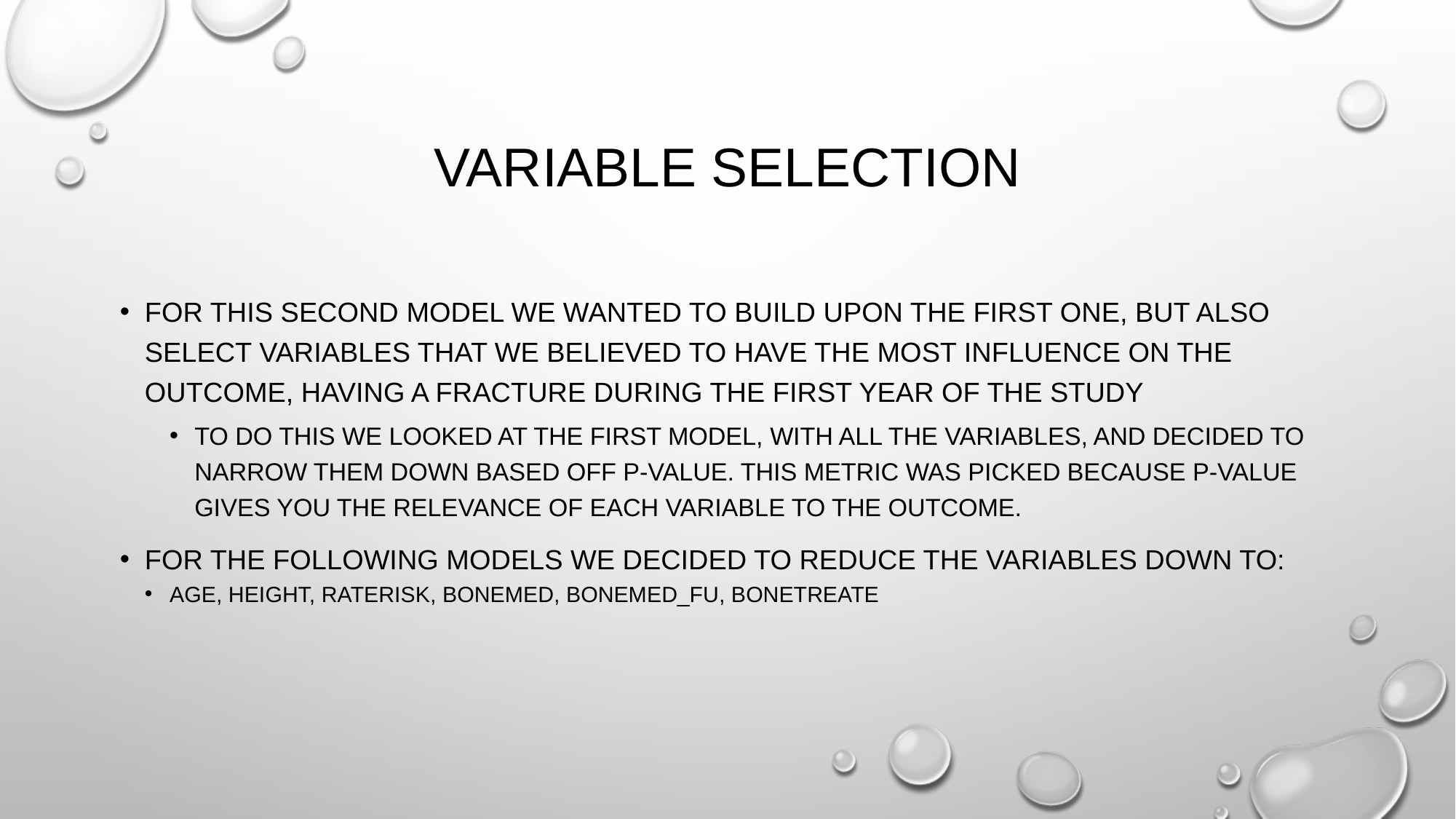

# Variable selection
For this second model we wanted to build upon the first one, but also select variables that we believed to have the most influence on the outcome, having a fracture during the first year of the study
To do this we looked at the first model, with all the variables, and decided to narrow them down based off p-value. This metric was picked because p-value gives you the relevance of each variable to the outcome.
For the following models we decided to reduce the variables down to:
Age, height, raterisk, bonemed, bonemed_fu, bonetreate